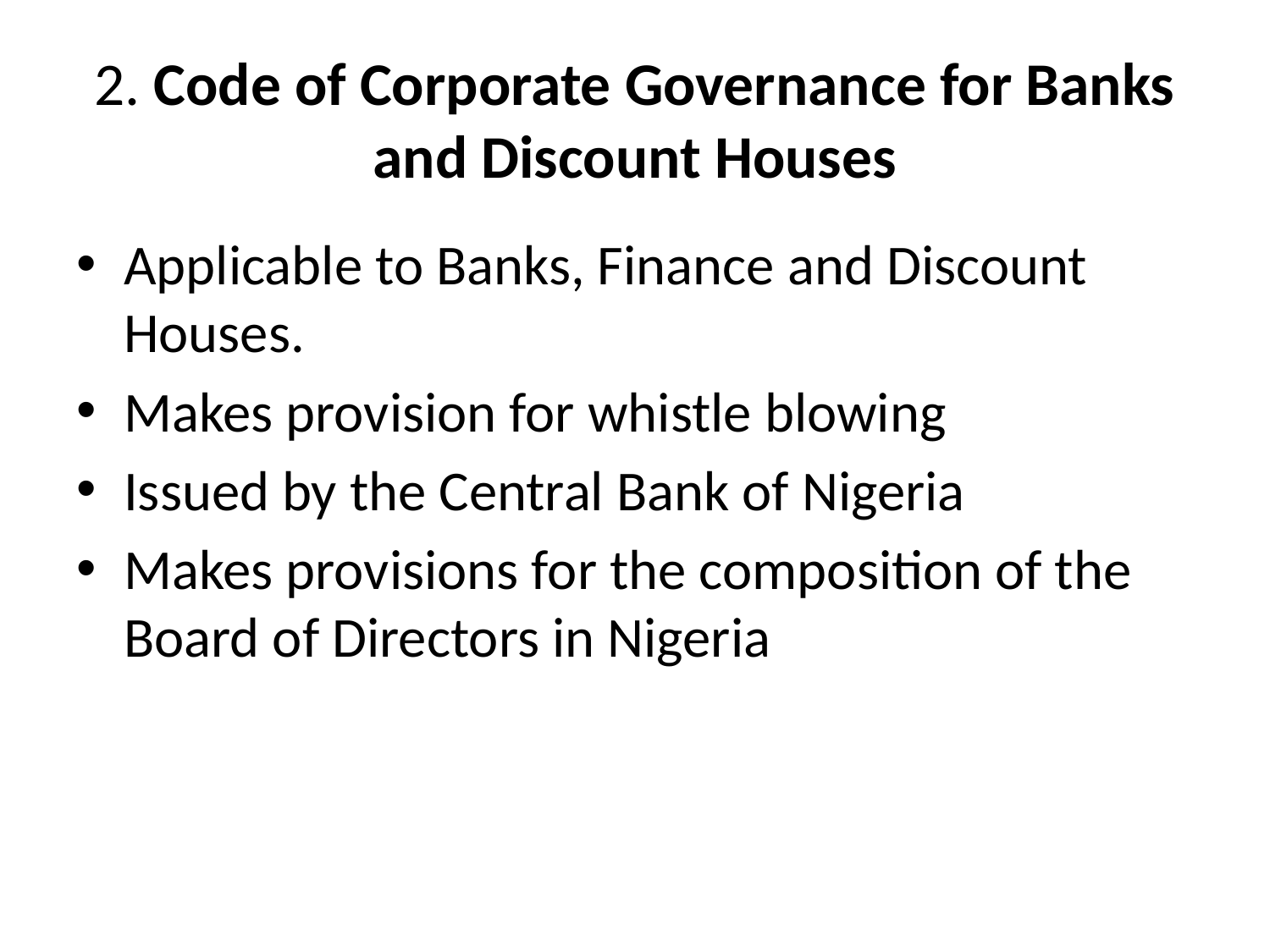

# 2. Code of Corporate Governance for Banks and Discount Houses
Applicable to Banks, Finance and Discount Houses.
Makes provision for whistle blowing
Issued by the Central Bank of Nigeria
Makes provisions for the composition of the Board of Directors in Nigeria